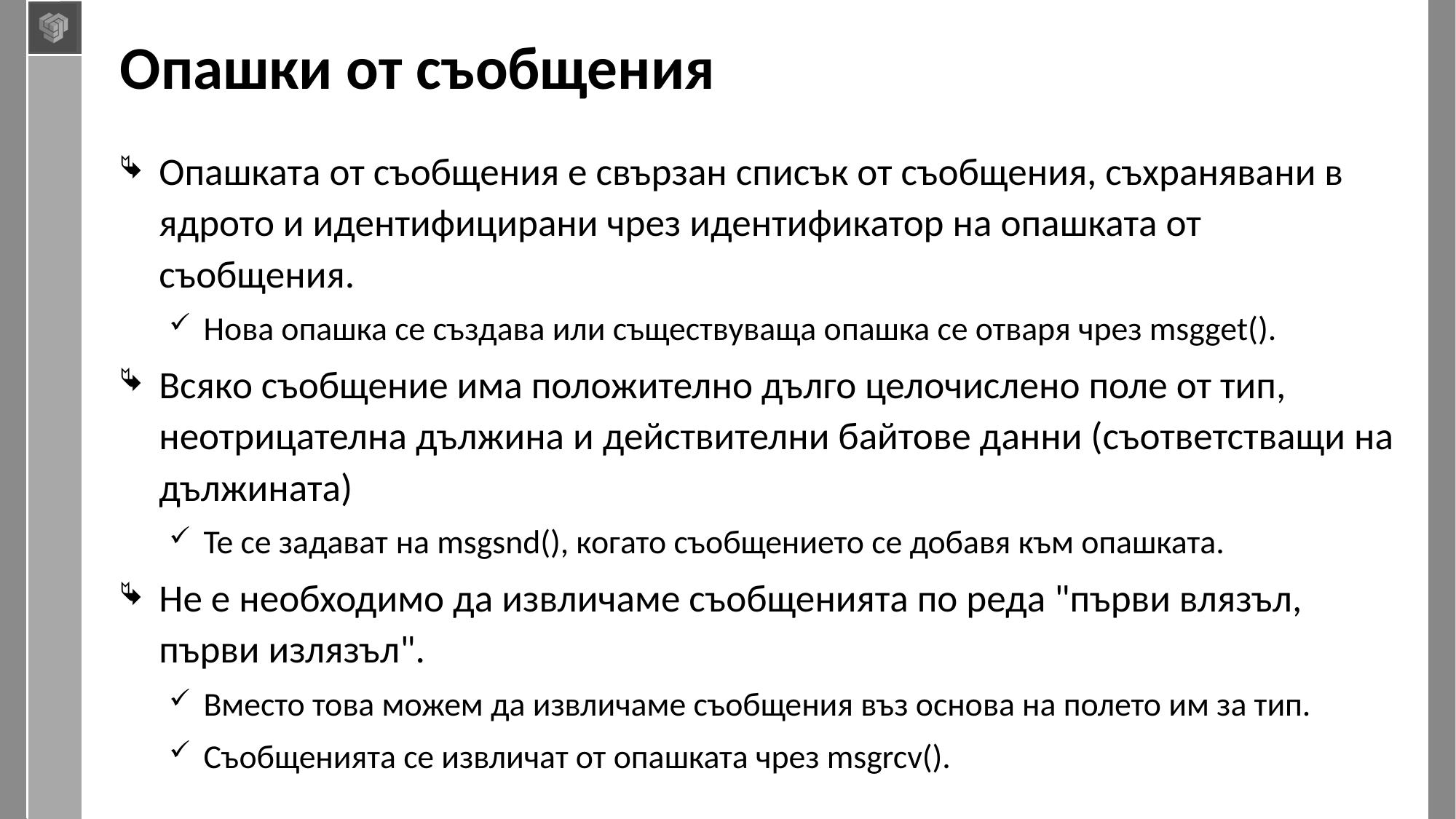

# Опашки от съобщения
Опашката от съобщения е свързан списък от съобщения, съхранявани в ядрото и идентифицирани чрез идентификатор на опашката от съобщения.
Нова опашка се създава или съществуваща опашка се отваря чрез msgget().
Всяко съобщение има положително дълго целочислено поле от тип, неотрицателна дължина и действителни байтове данни (съответстващи на дължината)
Те се задават на msgsnd(), когато съобщението се добавя към опашката.
Не е необходимо да извличаме съобщенията по реда "първи влязъл, първи излязъл".
Вместо това можем да извличаме съобщения въз основа на полето им за тип.
Съобщенията се извличат от опашката чрез msgrcv().